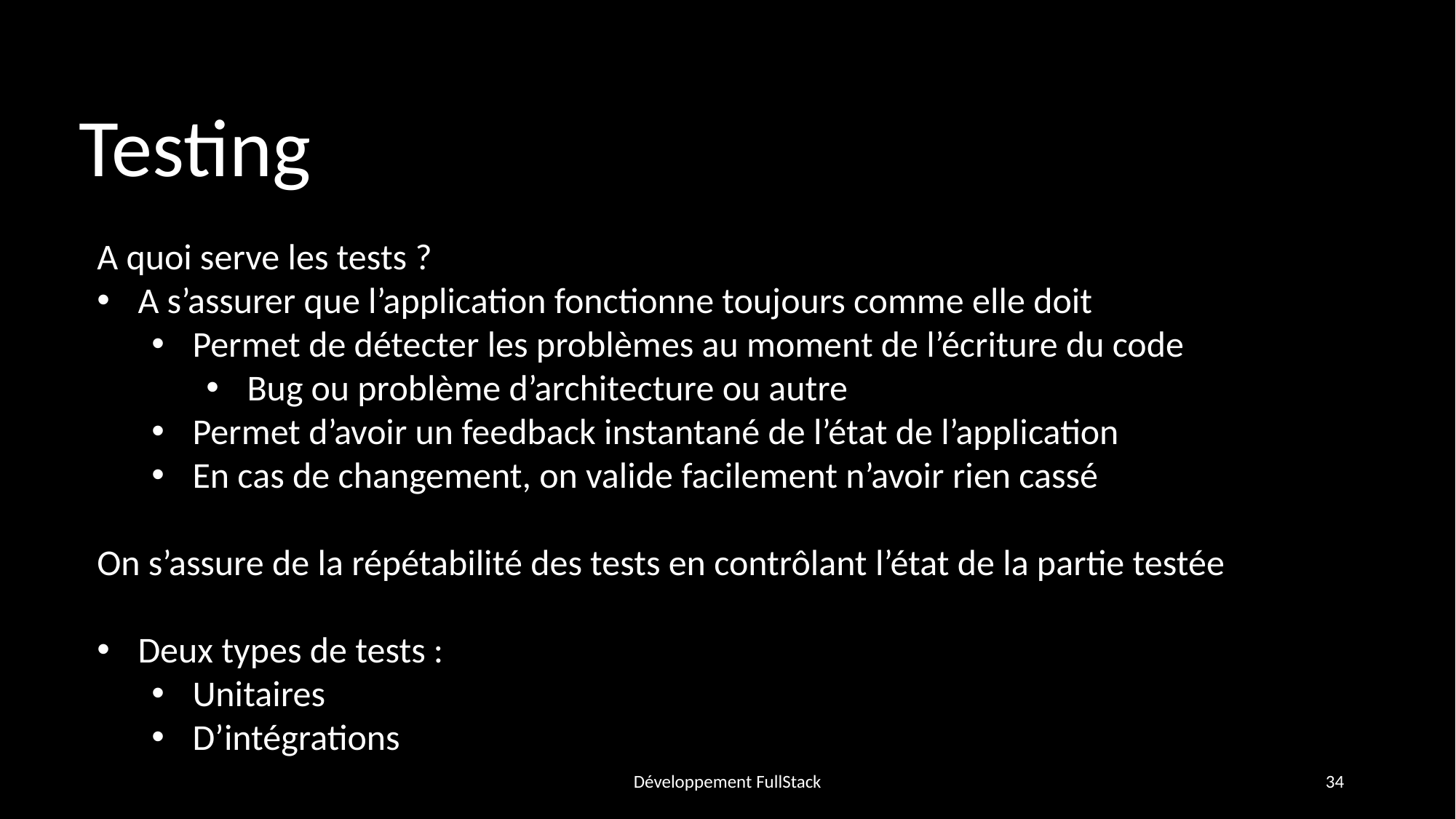

# Testing
A quoi serve les tests ?
A s’assurer que l’application fonctionne toujours comme elle doit
Permet de détecter les problèmes au moment de l’écriture du code
Bug ou problème d’architecture ou autre
Permet d’avoir un feedback instantané de l’état de l’application
En cas de changement, on valide facilement n’avoir rien cassé

On s’assure de la répétabilité des tests en contrôlant l’état de la partie testée

Deux types de tests :
Unitaires
D’intégrations
Développement FullStack
34